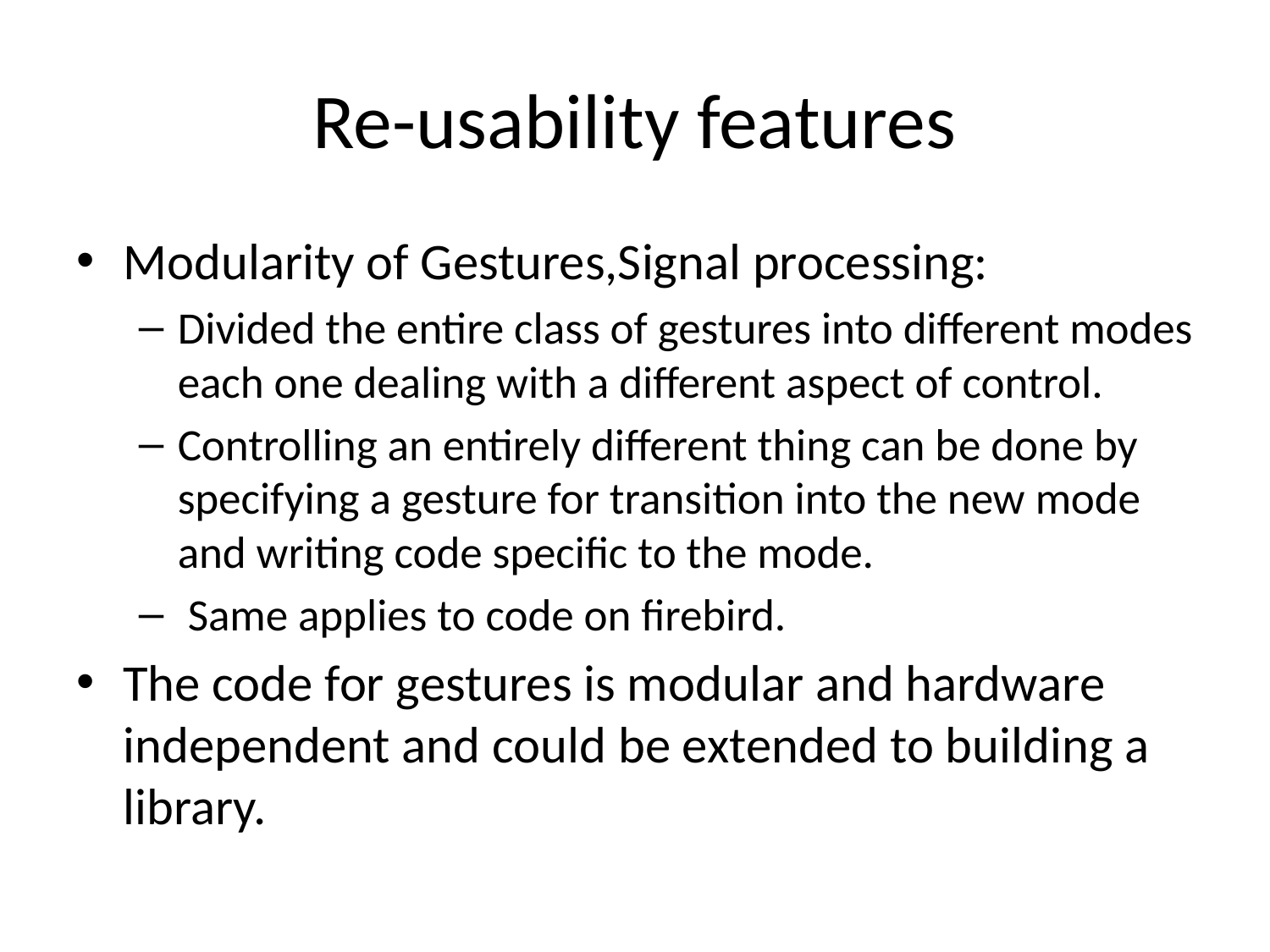

# Re-usability features
Modularity of Gestures,Signal processing:
Divided the entire class of gestures into different modes each one dealing with a different aspect of control.
Controlling an entirely different thing can be done by specifying a gesture for transition into the new mode and writing code specific to the mode.
 Same applies to code on firebird.
The code for gestures is modular and hardware independent and could be extended to building a library.